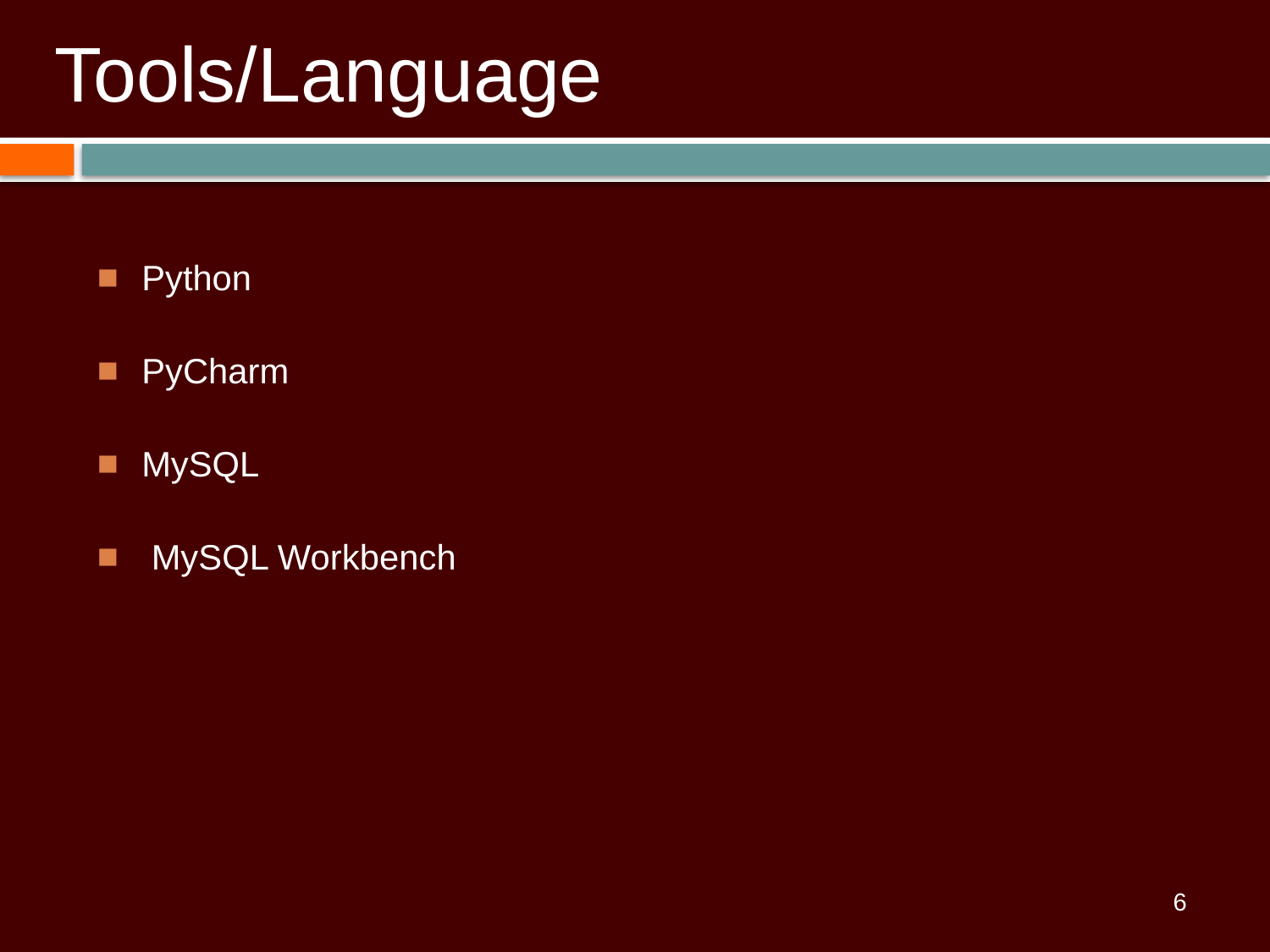

# Tools/Language
Python

PyCharm

MySQL

 MySQL Workbench
6